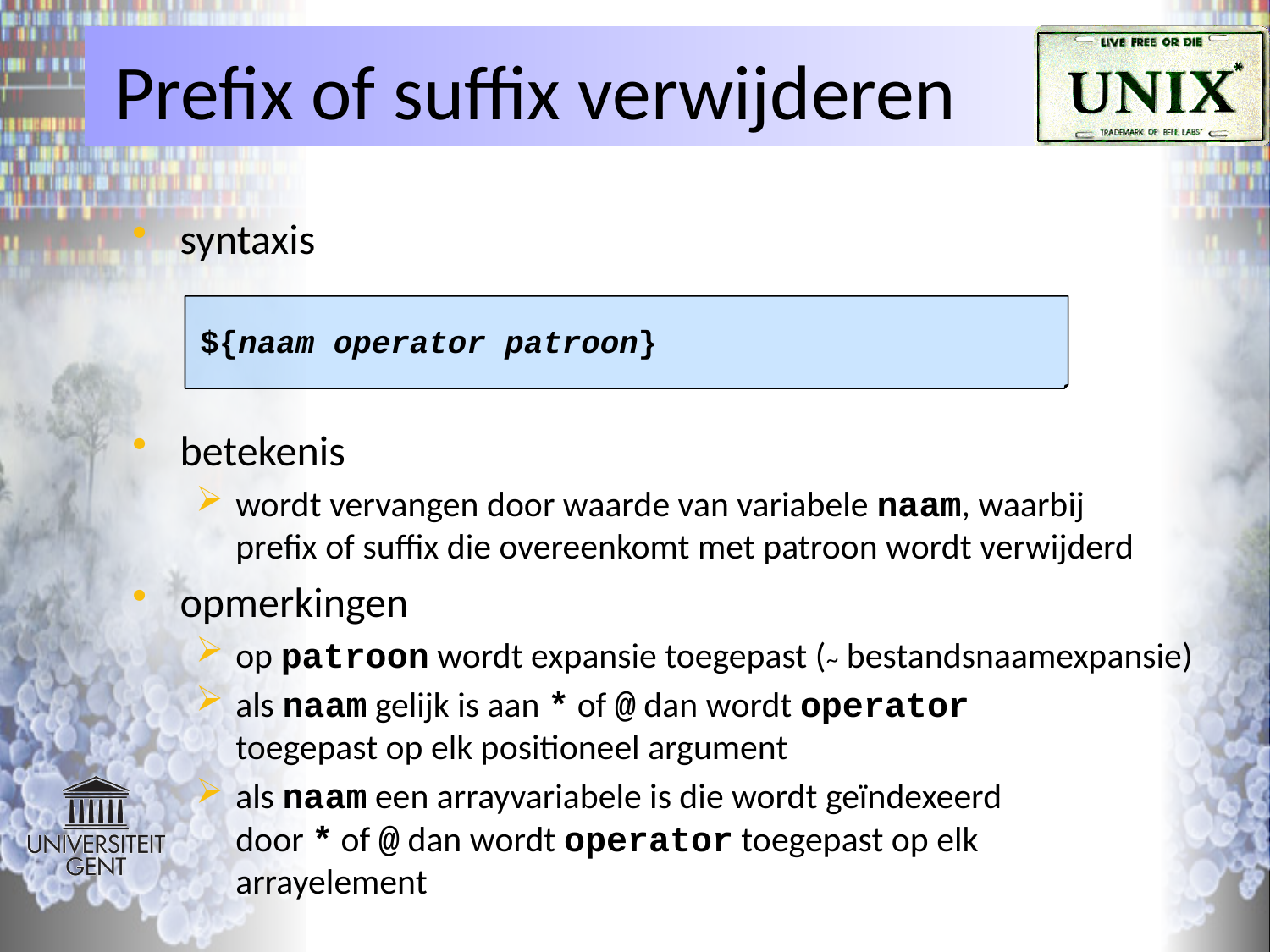

# Prefix of suffix verwijderen
syntaxis
betekenis
wordt vervangen door waarde van variabele naam, waarbij
prefix of suffix die overeenkomt met patroon wordt verwijderd
opmerkingen
op patroon wordt expansie toegepast (~ bestandsnaamexpansie)
als naam gelijk is aan * of @ dan wordt operator
toegepast op elk positioneel argument
als naam een arrayvariabele is die wordt geïndexeerd
door * of @ dan wordt operator toegepast op elk
arrayelement

${naam operator patroon}